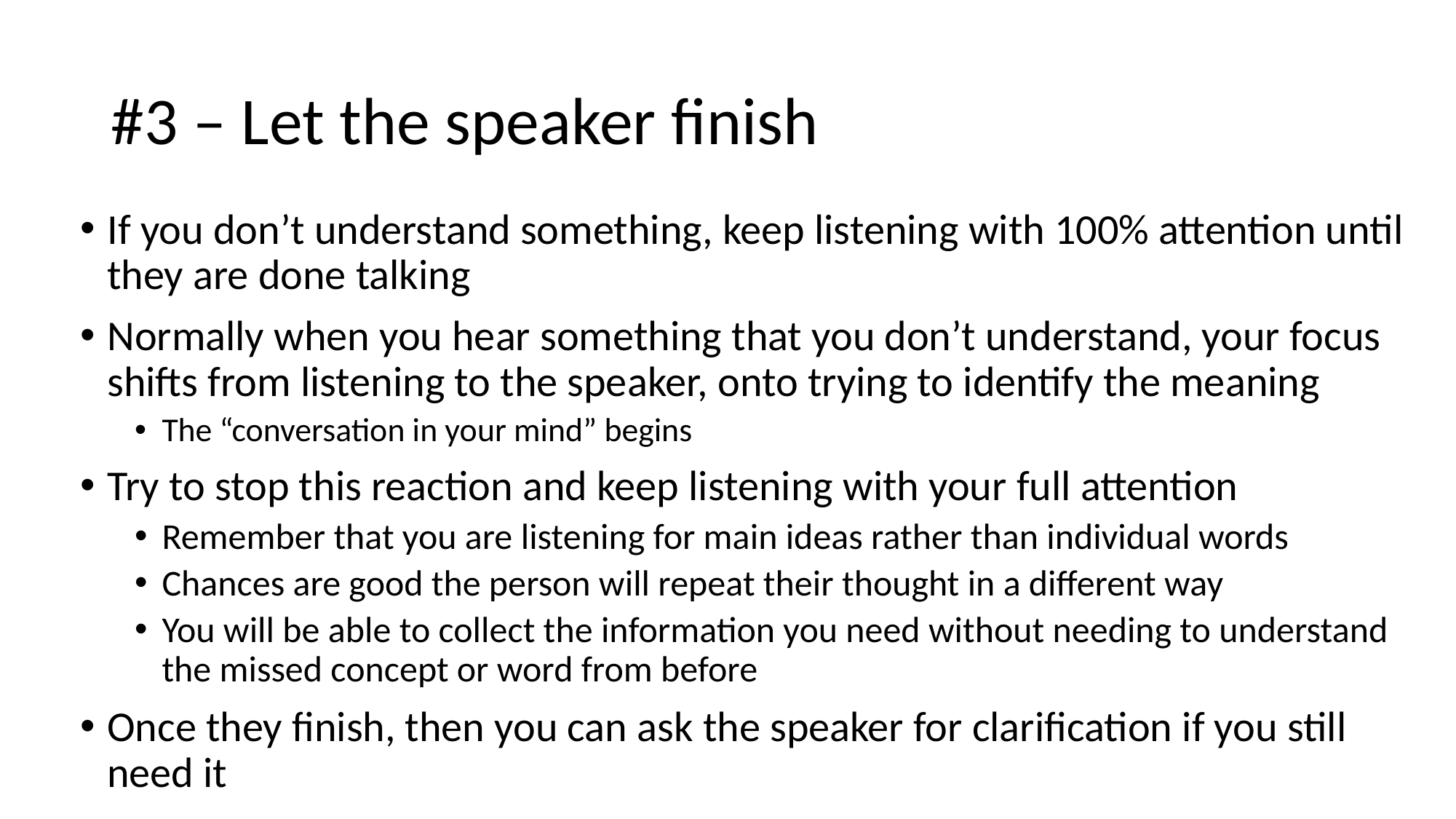

# #3 – Let the speaker finish
If you don’t understand something, keep listening with 100% attention until they are done talking
Normally when you hear something that you don’t understand, your focus shifts from listening to the speaker, onto trying to identify the meaning
The “conversation in your mind” begins
Try to stop this reaction and keep listening with your full attention
Remember that you are listening for main ideas rather than individual words
Chances are good the person will repeat their thought in a different way
You will be able to collect the information you need without needing to understand the missed concept or word from before
Once they finish, then you can ask the speaker for clarification if you still need it